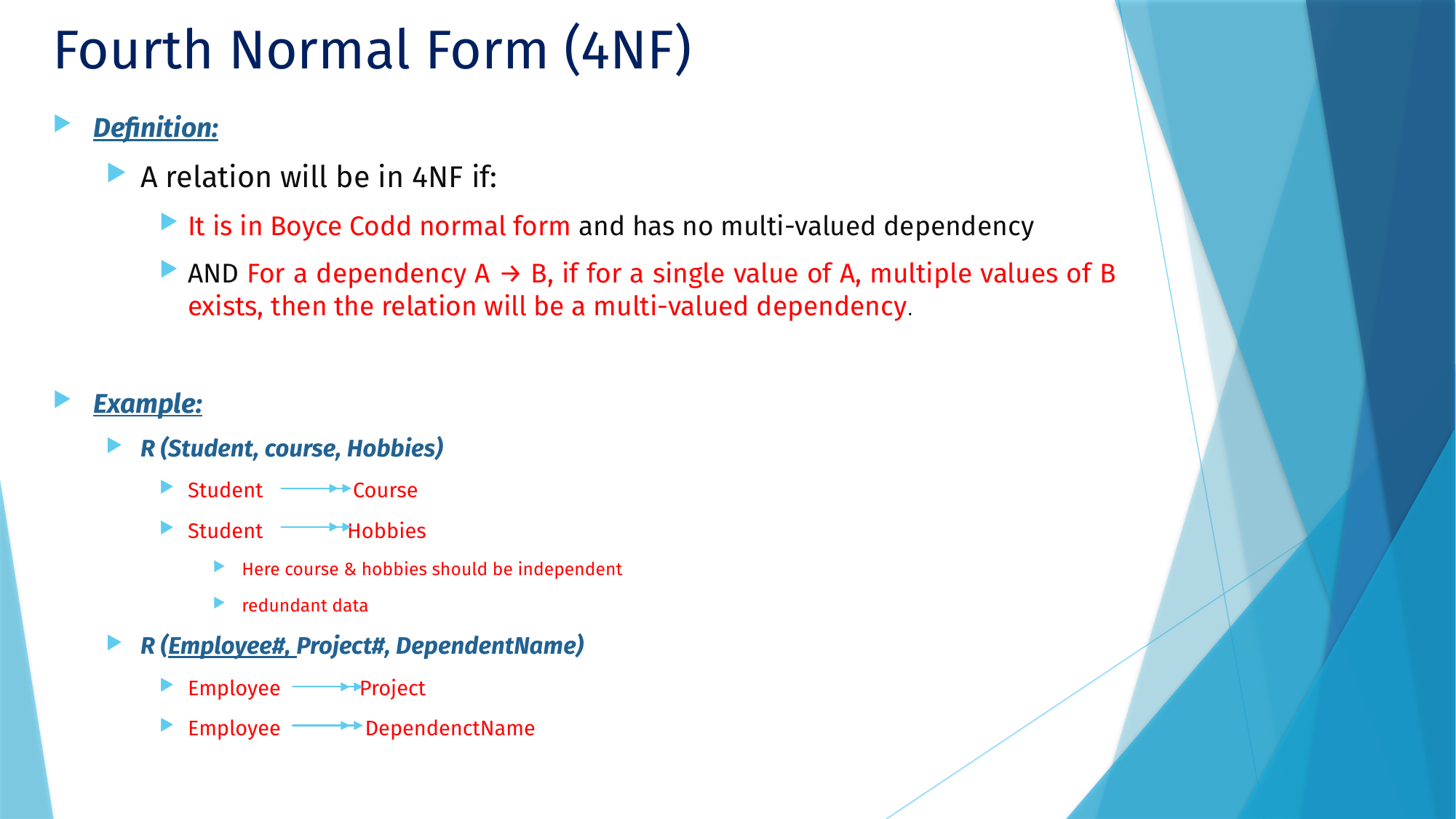

# Fourth Normal Form (4NF)
Definition:
A relation will be in 4NF if:
It is in Boyce Codd normal form and has no multi-valued dependency
AND For a dependency A → B, if for a single value of A, multiple values of B exists, then the relation will be a multi-valued dependency.

Example:
R (Student, course, Hobbies)
Student                Course
Student               Hobbies
Here course & hobbies should be independent
redundant data
R (Employee#, Project#, DependentName)
Employee              Project
Employee               DependenctName